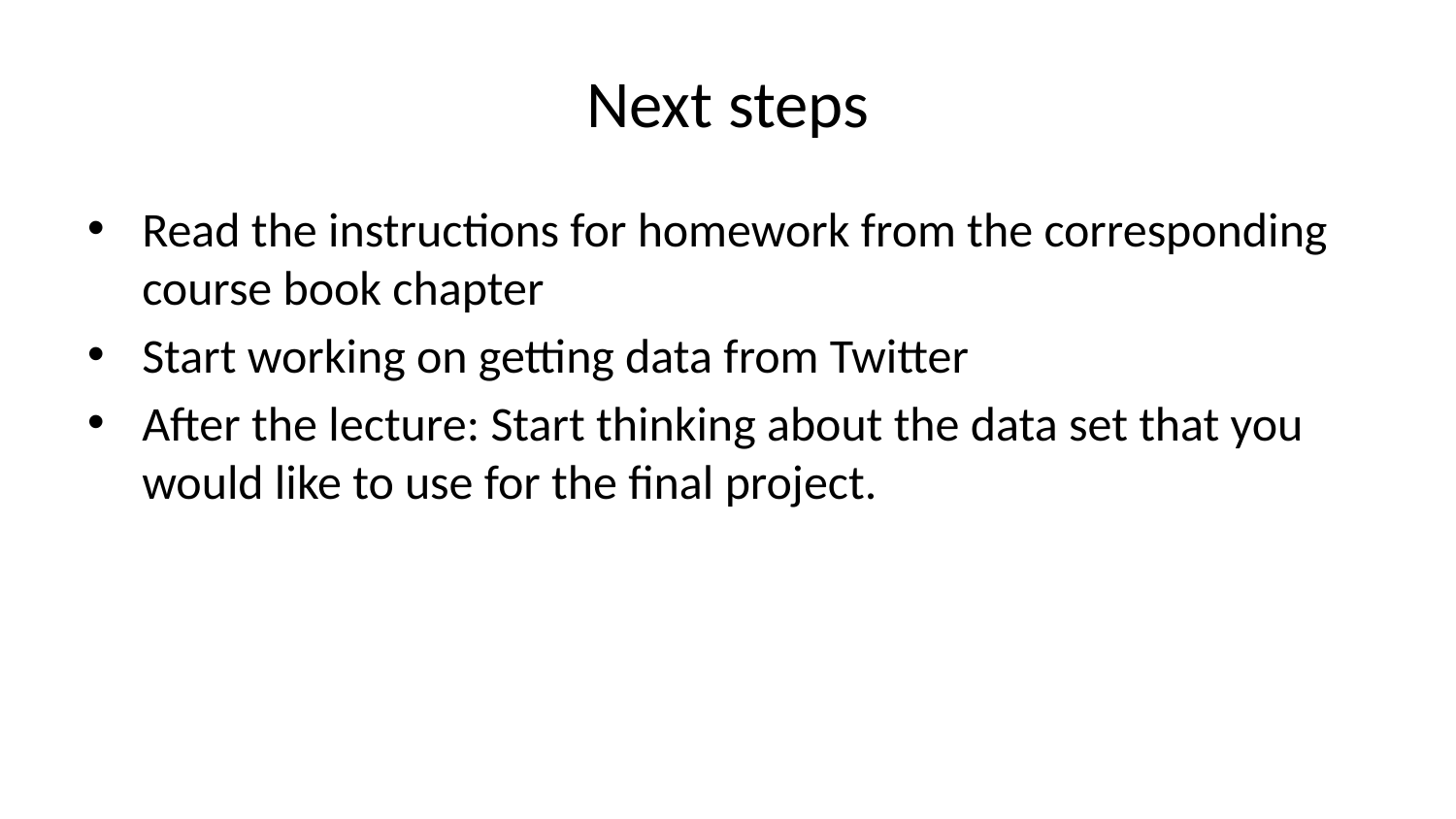

# Next steps
Read the instructions for homework from the corresponding course book chapter
Start working on getting data from Twitter
After the lecture: Start thinking about the data set that you would like to use for the final project.